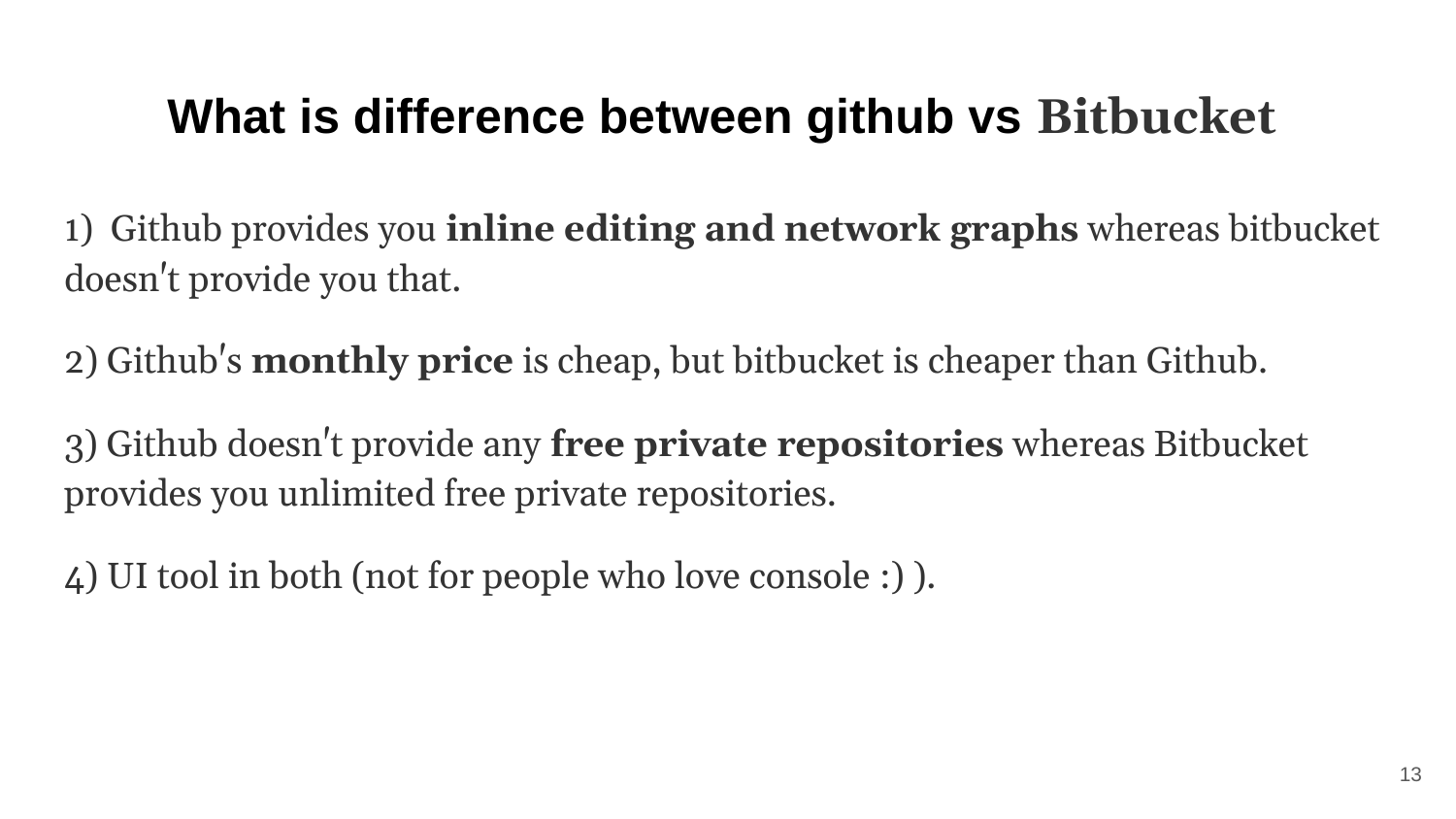

# What is difference between github vs Bitbucket
1)  Github provides you inline editing and network graphs whereas bitbucket doesn't provide you that.
2) Github's monthly price is cheap, but bitbucket is cheaper than Github.
3) Github doesn't provide any free private repositories whereas Bitbucket provides you unlimited free private repositories.
4) UI tool in both (not for people who love console :) ).
13